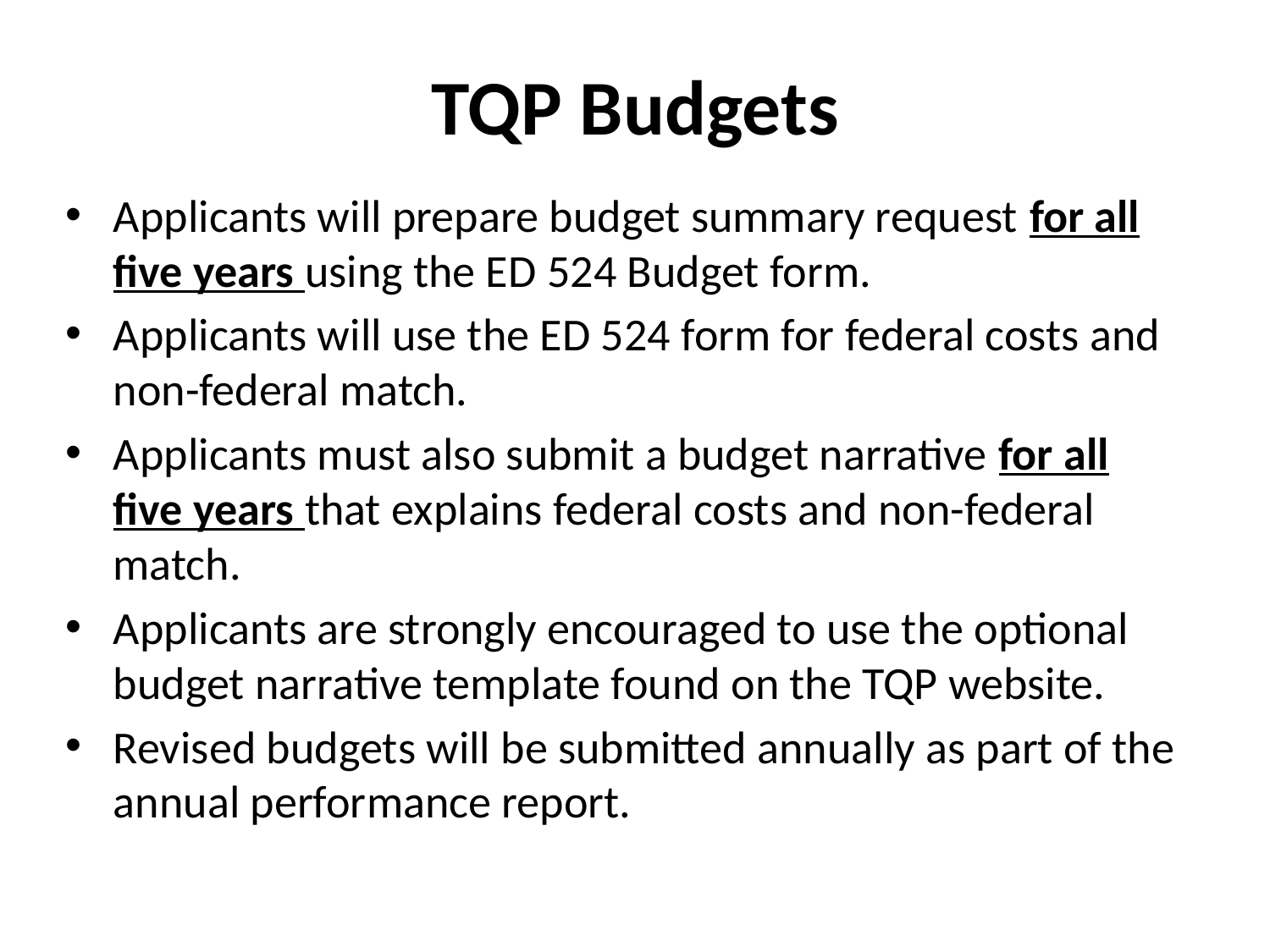

# TQP Budgets
Applicants will prepare budget summary request for all five years using the ED 524 Budget form.
Applicants will use the ED 524 form for federal costs and non-federal match.
Applicants must also submit a budget narrative for all five years that explains federal costs and non-federal match.
Applicants are strongly encouraged to use the optional budget narrative template found on the TQP website.
Revised budgets will be submitted annually as part of the annual performance report.